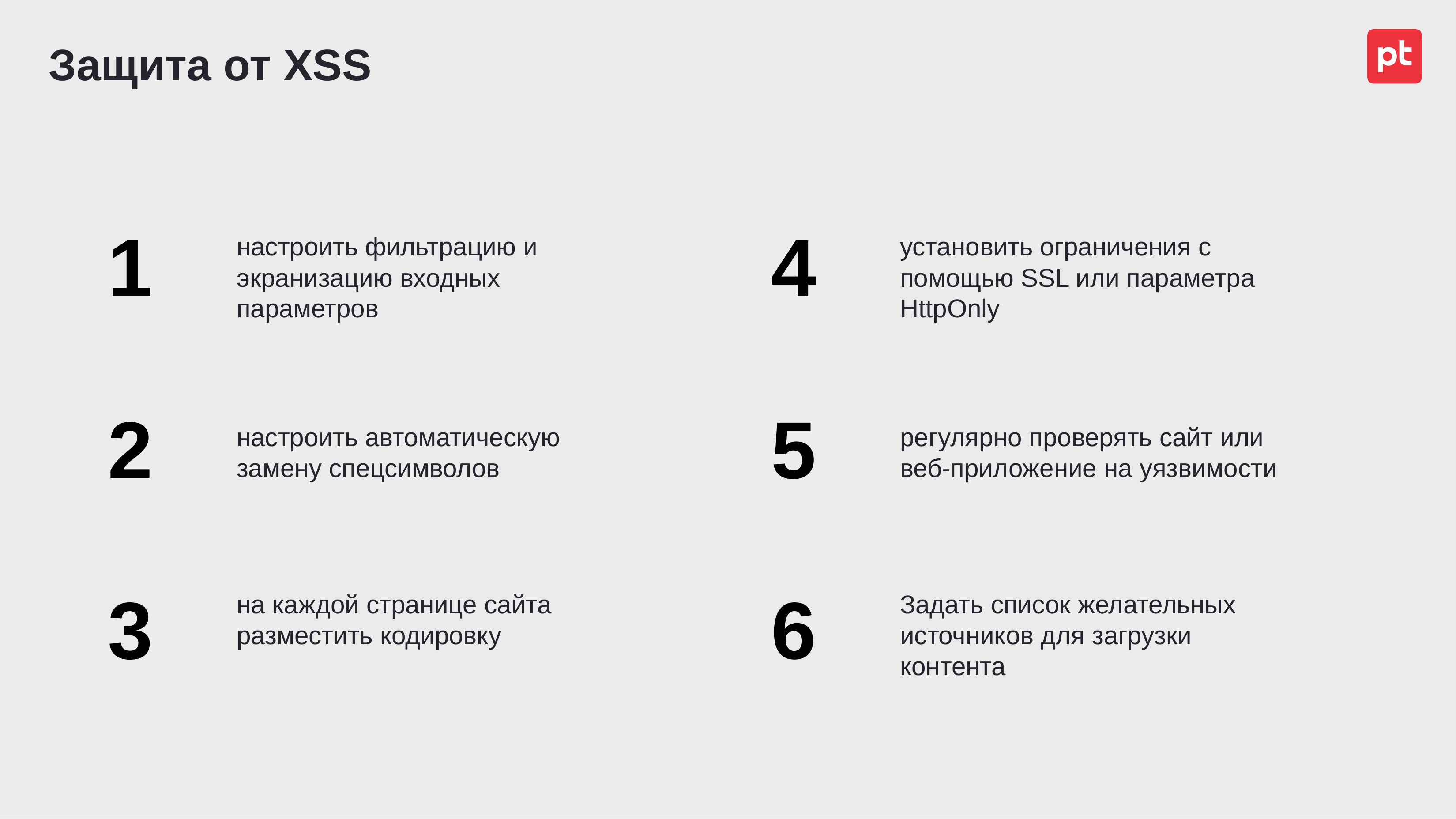

# Защита от XSS
1
4
настроить фильтрацию и экранизацию входных параметров
установить ограничения с помощью SSL или параметра HttpOnly
2
5
настроить автоматическую замену спецсимволов
регулярно проверять сайт или веб-приложение на уязвимости
на каждой странице сайта разместить кодировку
Задать список желательных источников для загрузки контента
3
6